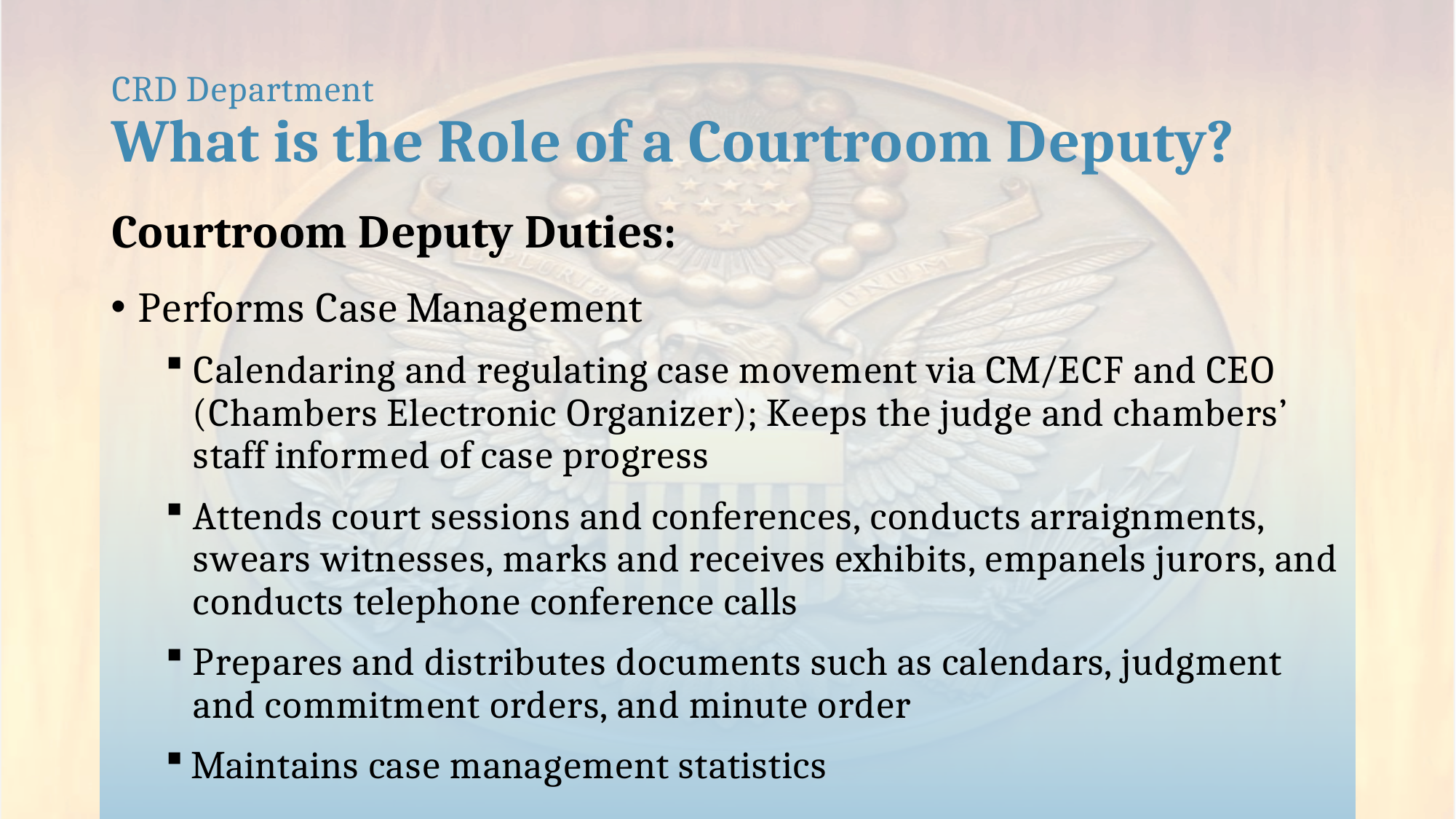

# CRD Department What is the Role of a Courtroom Deputy?
Courtroom Deputy Duties:
Performs Case Management
Calendaring and regulating case movement via CM/ECF and CEO (Chambers Electronic Organizer); Keeps the judge and chambers’ staff informed of case progress
Attends court sessions and conferences, conducts arraignments, swears witnesses, marks and receives exhibits, empanels jurors, and conducts telephone conference calls
Prepares and distributes documents such as calendars, judgment and commitment orders, and minute order
Maintains case management statistics